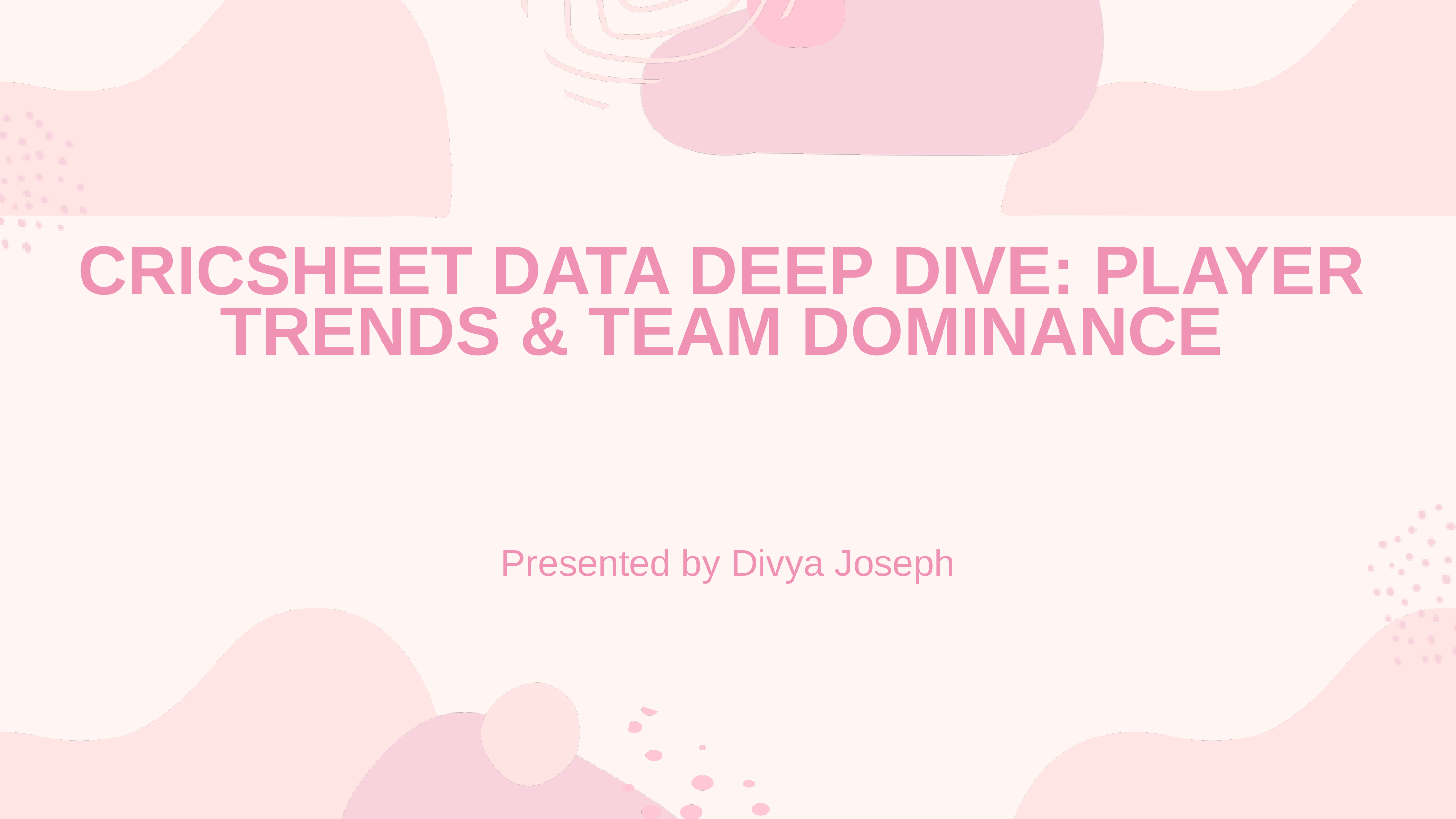

CRICSHEET DATA DEEP DIVE: PLAYER TRENDS & TEAM DOMINANCE

Presented by Divya Joseph